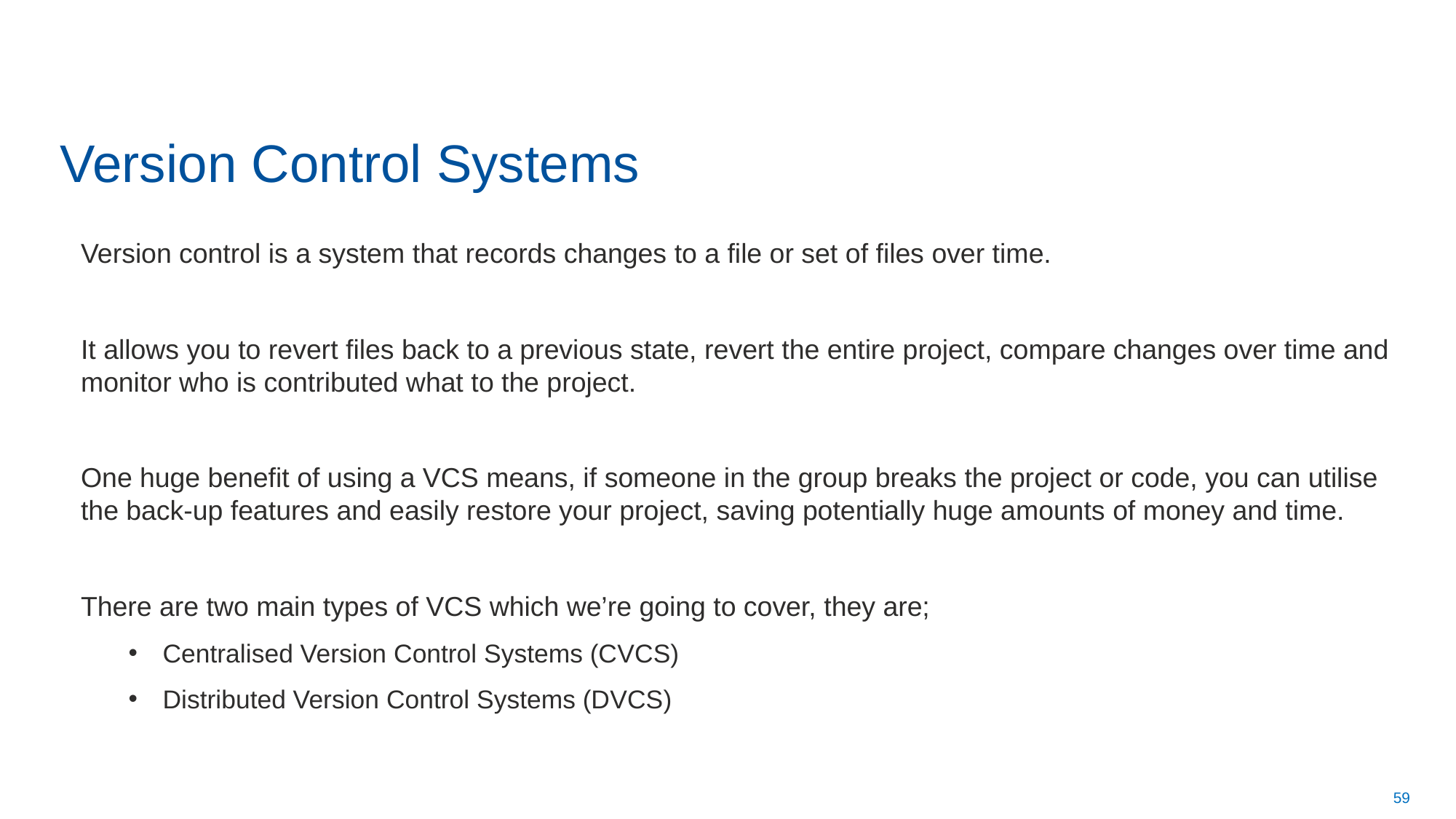

# Version Control Systems
Version control is a system that records changes to a file or set of files over time.

It allows you to revert files back to a previous state, revert the entire project, compare changes over time and monitor who is contributed what to the project.

One huge benefit of using a VCS means, if someone in the group breaks the project or code, you can utilise the back-up features and easily restore your project, saving potentially huge amounts of money and time.

There are two main types of VCS which we’re going to cover, they are;
Centralised Version Control Systems (CVCS)
Distributed Version Control Systems (DVCS)